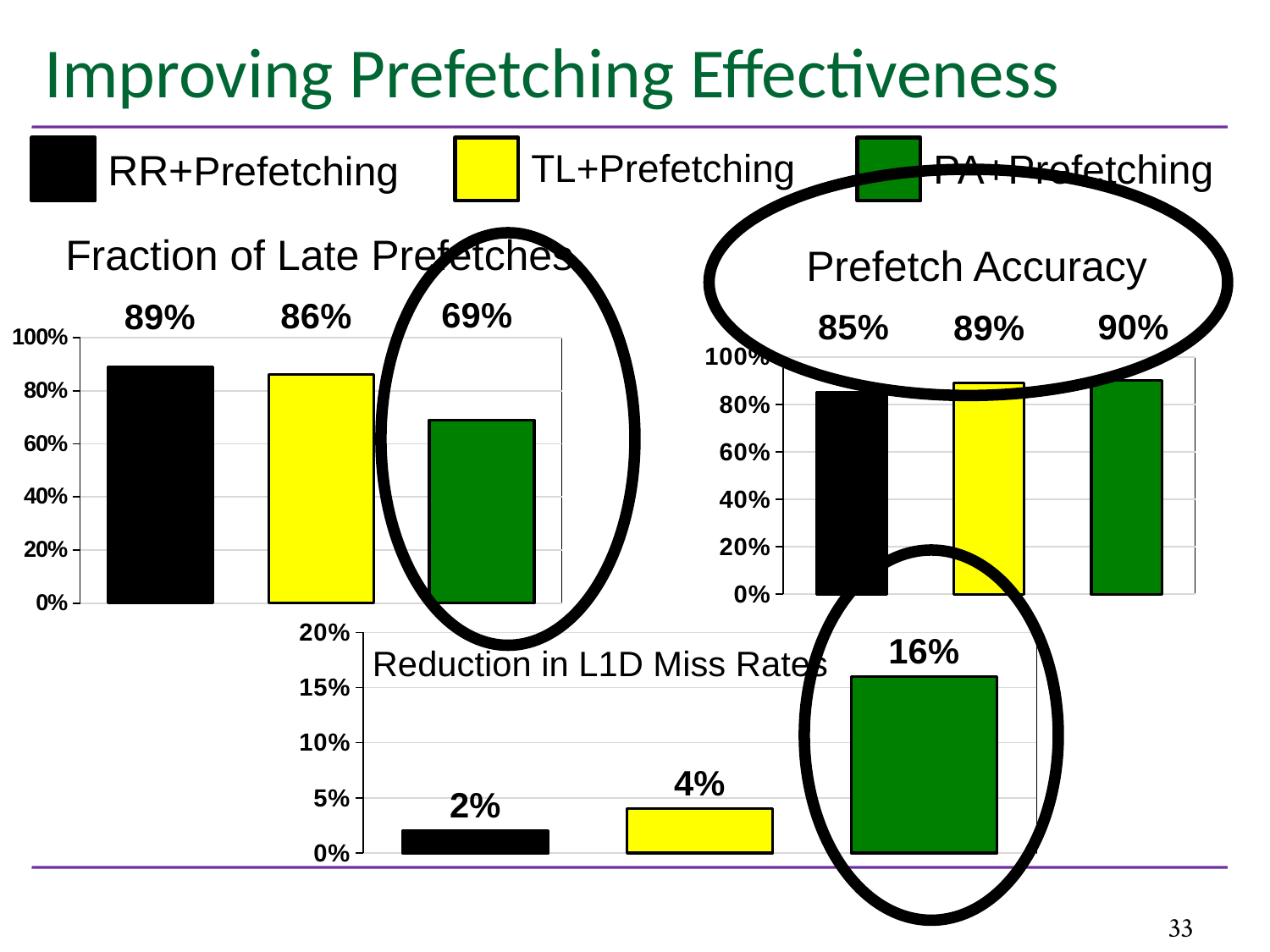

# Improving Prefetching Effectiveness

RR+Prefetching

TL+Prefetching

PA+Prefetching

Fraction of Late Prefetches

Prefetch Accuracy

### Chart

| Category | Late Prefetches |
|---|---|
| RR+Prefetching | 0.89 |
| TL+Prefetching | 0.86 |
| PA+Prefetching | 0.69 |

### Chart

| Category | Prefetch Accuracy |
|---|---|
| RR+Prefetching | 0.85 |
| TL+Prefetching | 0.89 |
| PA+Prefetching | 0.9 |

### Chart

| Category | Miss Rate Reduction(%) |
|---|---|
| RR+Prefetching | 0.02 |
| TL+Prefetching | 0.04 |
| PA+Prefetching | 0.16 |
Reduction in L1D Miss Rates
33